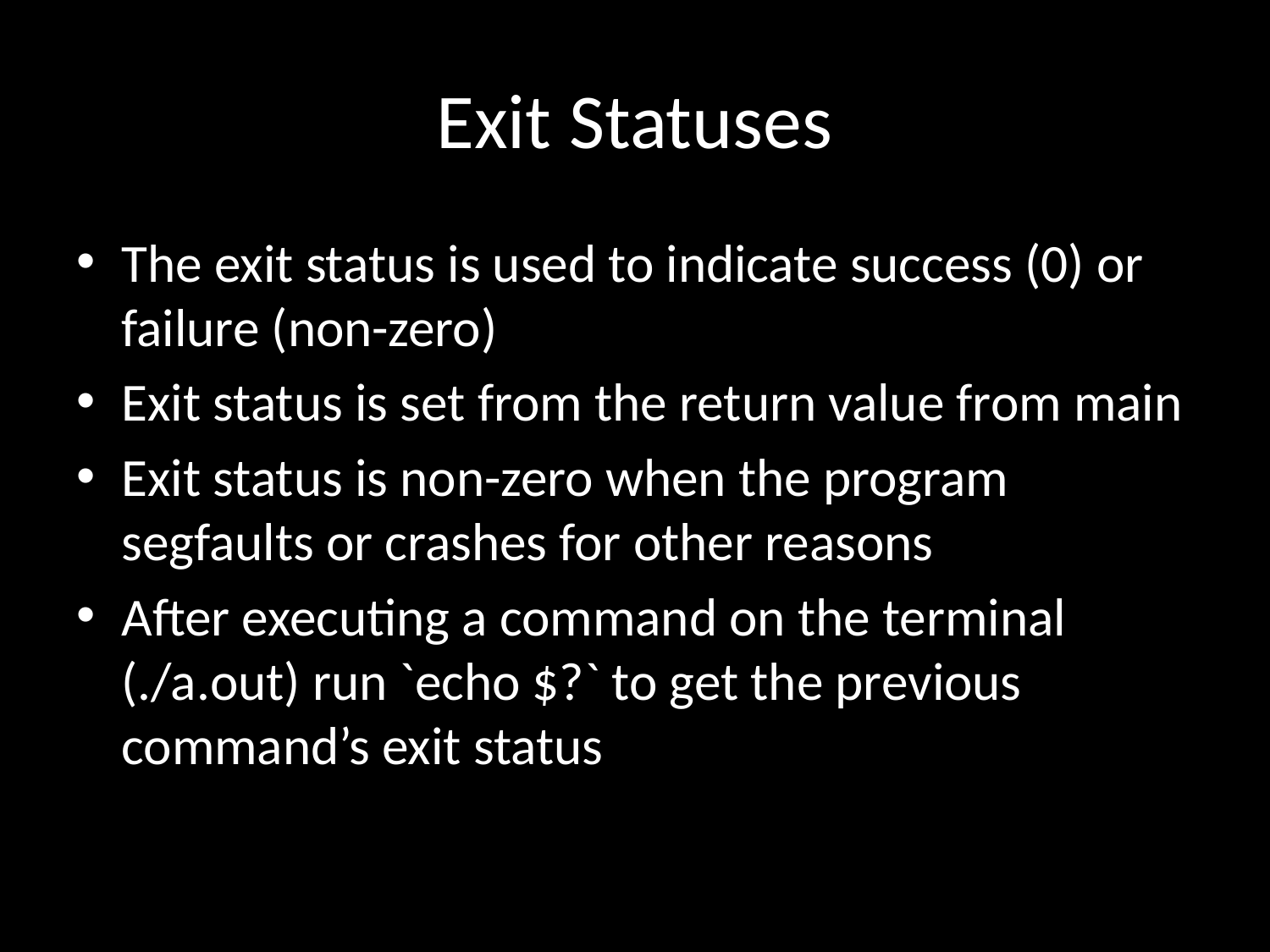

# Exit Statuses
The exit status is used to indicate success (0) or failure (non-zero)
Exit status is set from the return value from main
Exit status is non-zero when the program segfaults or crashes for other reasons
After executing a command on the terminal (./a.out) run `echo $?` to get the previous command’s exit status